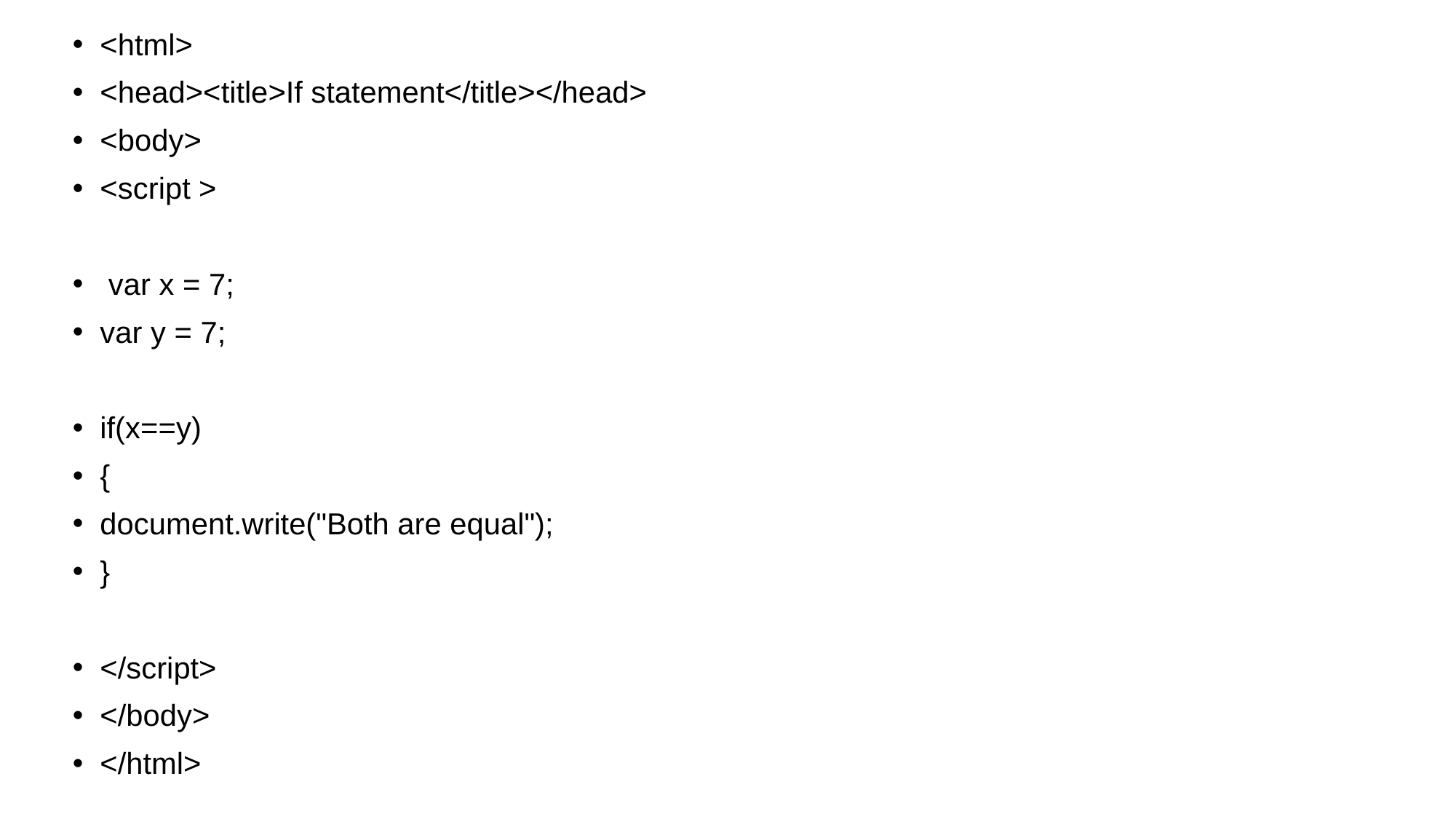

# If statement

<html>
<head><title>If statement</title></head>
<body>
<script >

 var x = 7;
var y = 7;

if(x==y)
{
document.write("Both are equal");
}

</script>
</body>
</html>

Output:
Both are equal